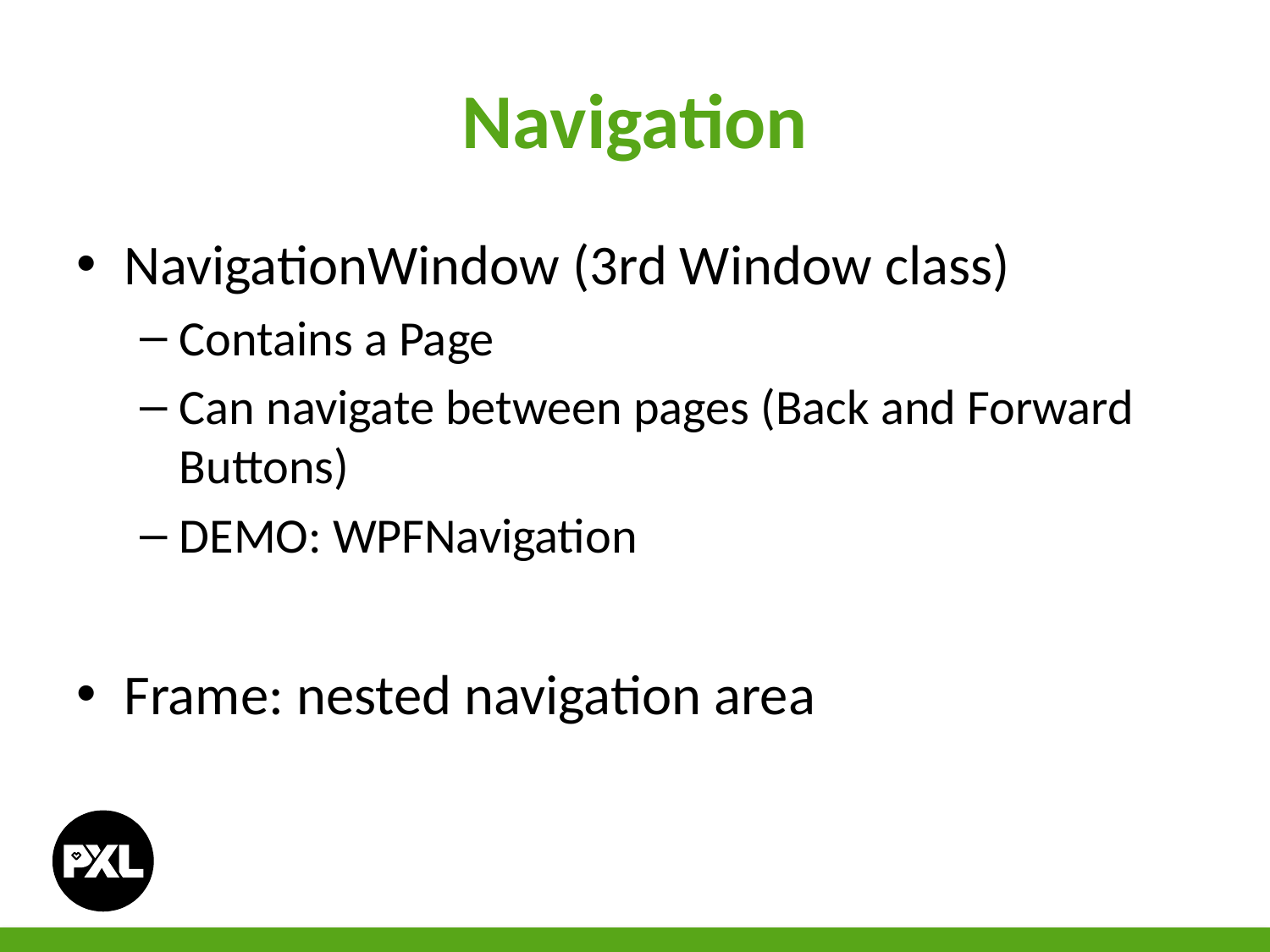

# Navigation
NavigationWindow (3rd Window class)
Contains a Page
Can navigate between pages (Back and Forward Buttons)
DEMO: WPFNavigation

Frame: nested navigation area